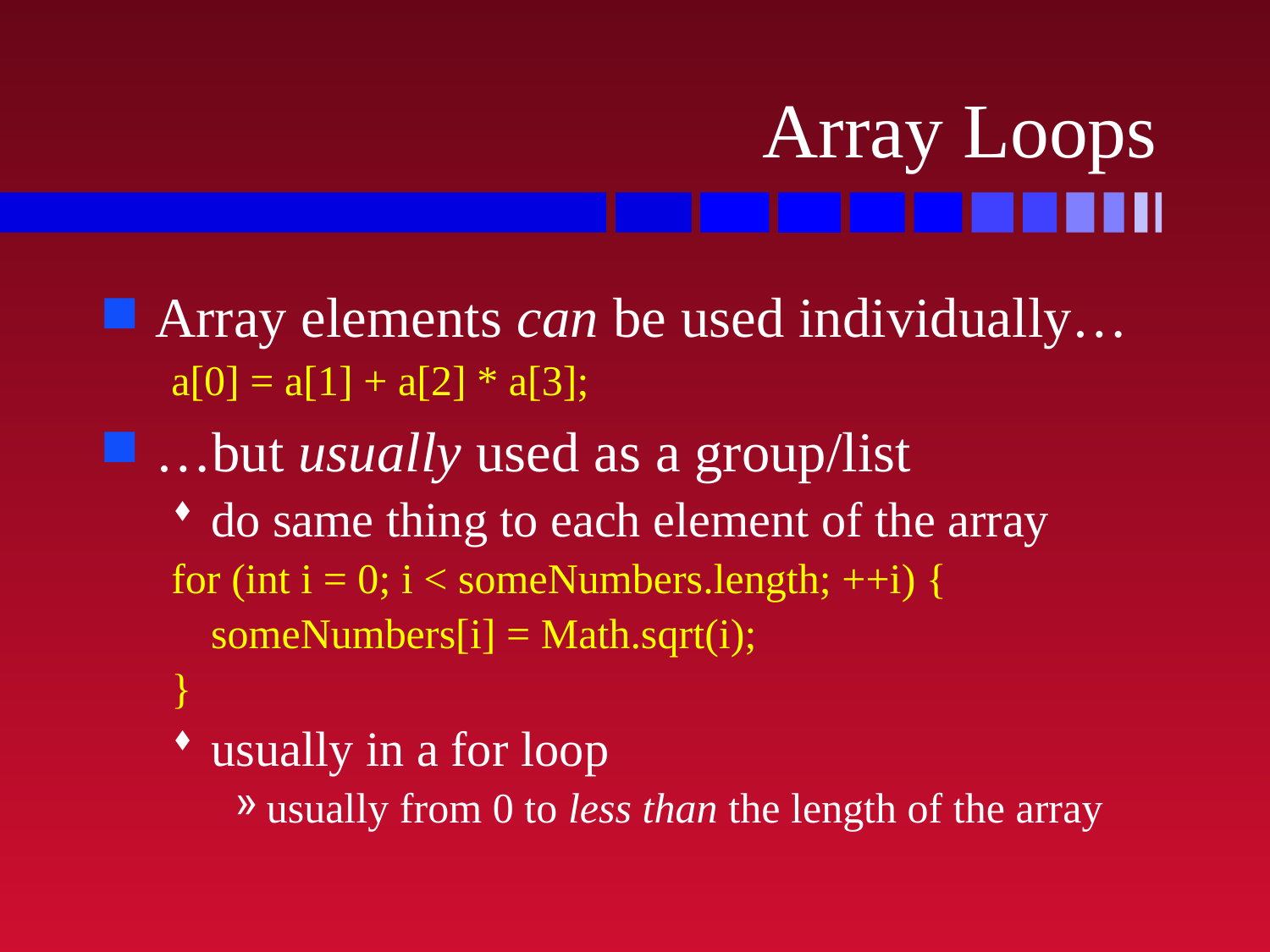

# Array Loops
Array elements can be used individually…
a[0] = a[1] + a[2] * a[3];
…but usually used as a group/list
do same thing to each element of the array
for (int i = 0; i < someNumbers.length; ++i) {
	someNumbers[i] = Math.sqrt(i);
}
usually in a for loop
usually from 0 to less than the length of the array